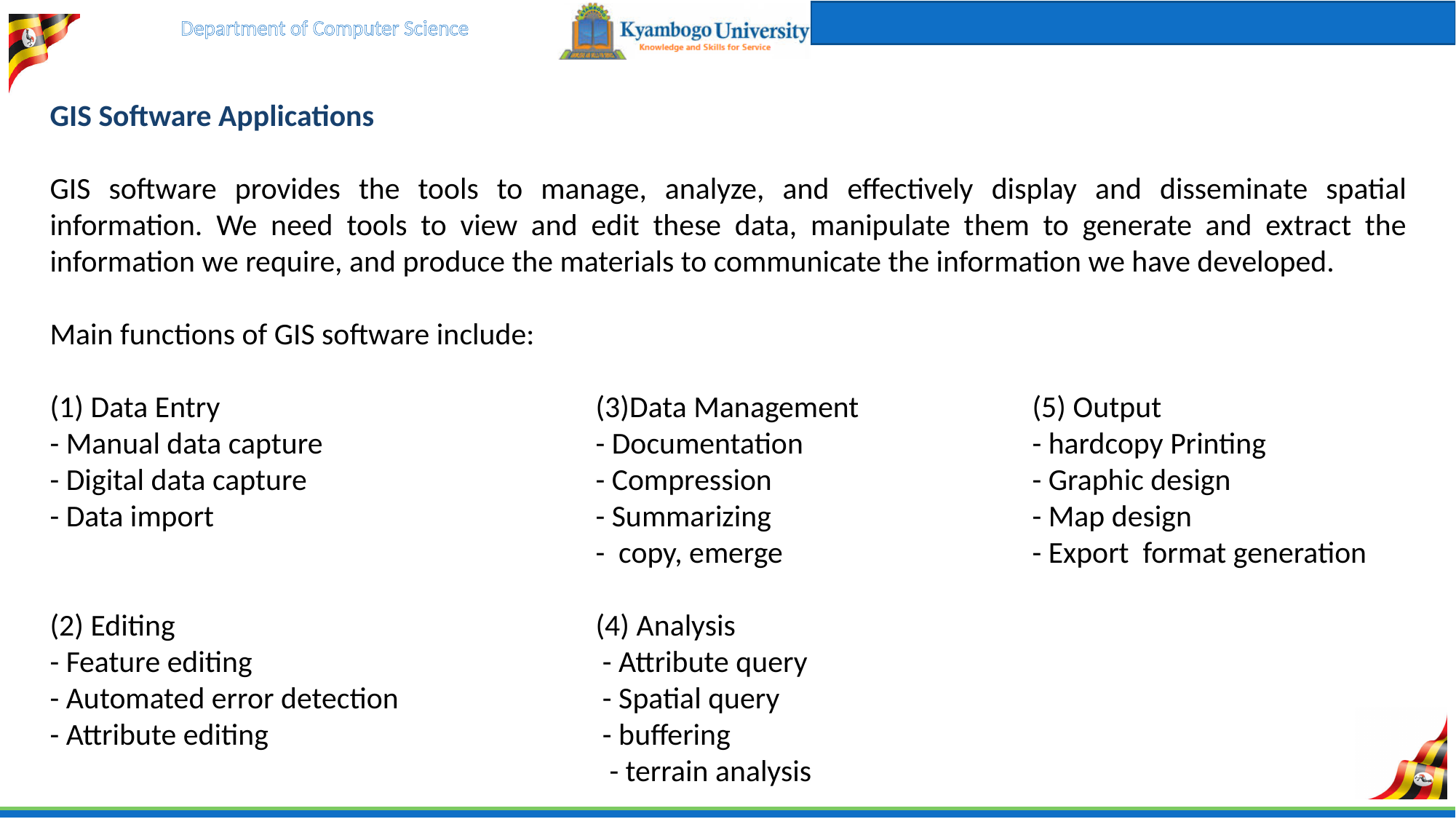

GIS Software Applications

GIS software provides the tools to manage, analyze, and effectively display and disseminate spatial information. We need tools to view and edit these data, manipulate them to generate and extract the information we require, and produce the materials to communicate the information we have developed.

Main functions of GIS software include:

(1) Data Entry				(3)Data Management		(5) Output
- Manual data capture			- Documentation			- hardcopy Printing
- Digital data capture			- Compression			- Graphic design
- Data import				- Summarizing			- Map design
					-  copy, emerge			- Export  format generation

(2) Editing				(4) Analysis
- Feature editing				 - Attribute query
- Automated error detection		 - Spatial query
- Attribute editing			 - buffering
					  - terrain analysis